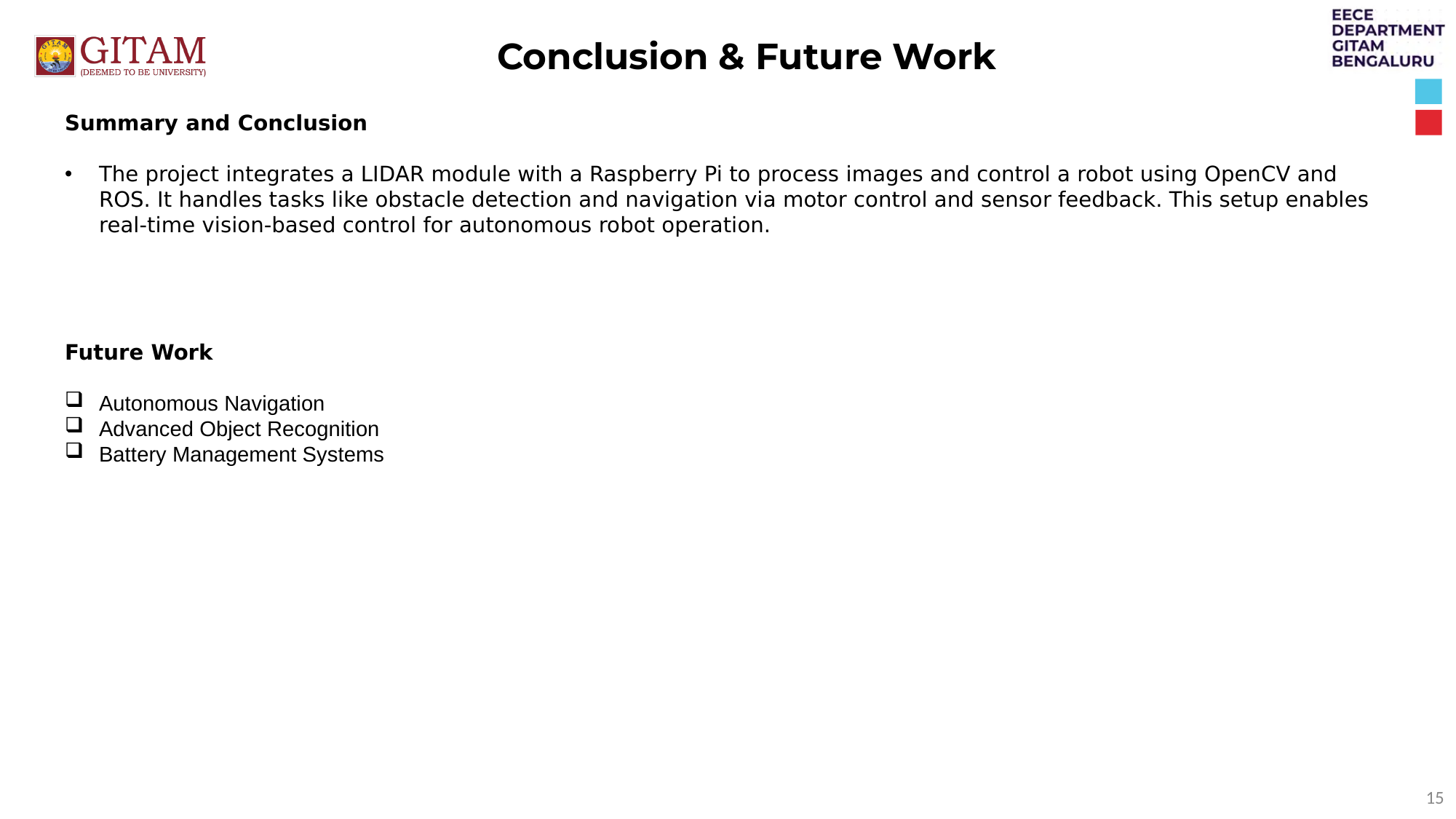

Conclusion & Future Work
Summary and Conclusion

The project integrates a LIDAR module with a Raspberry Pi to process images and control a robot using OpenCV and ROS. It handles tasks like obstacle detection and navigation via motor control and sensor feedback. This setup enables real-time vision-based control for autonomous robot operation.

Future Work

Autonomous Navigation
Advanced Object Recognition
Battery Management Systems

15